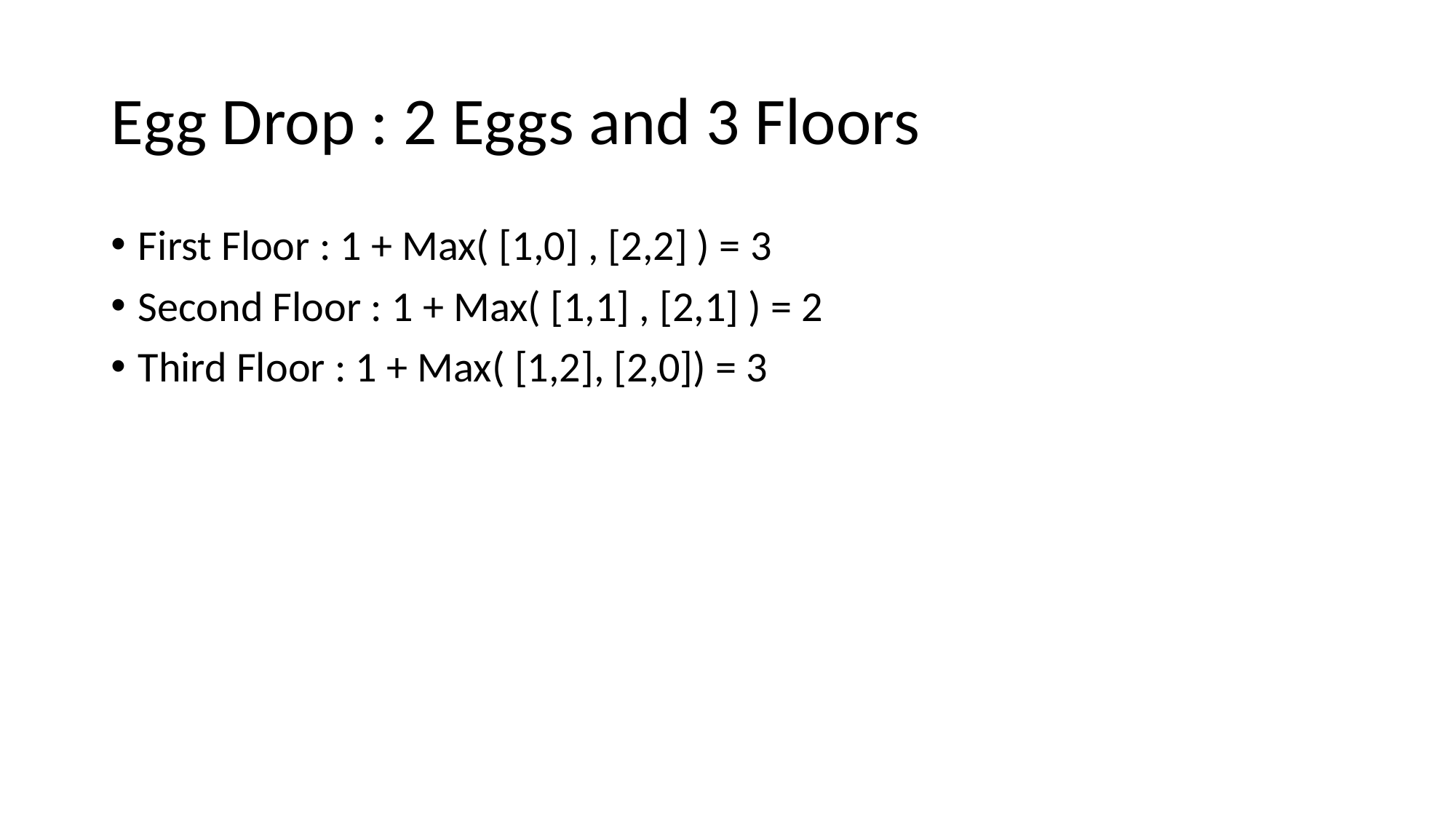

# Egg Drop : 2 Eggs and 3 Floors
First Floor : 1 + Max( [1,0] , [2,2] ) = 3
Second Floor : 1 + Max( [1,1] , [2,1] ) = 2
Third Floor : 1 + Max( [1,2], [2,0]) = 3